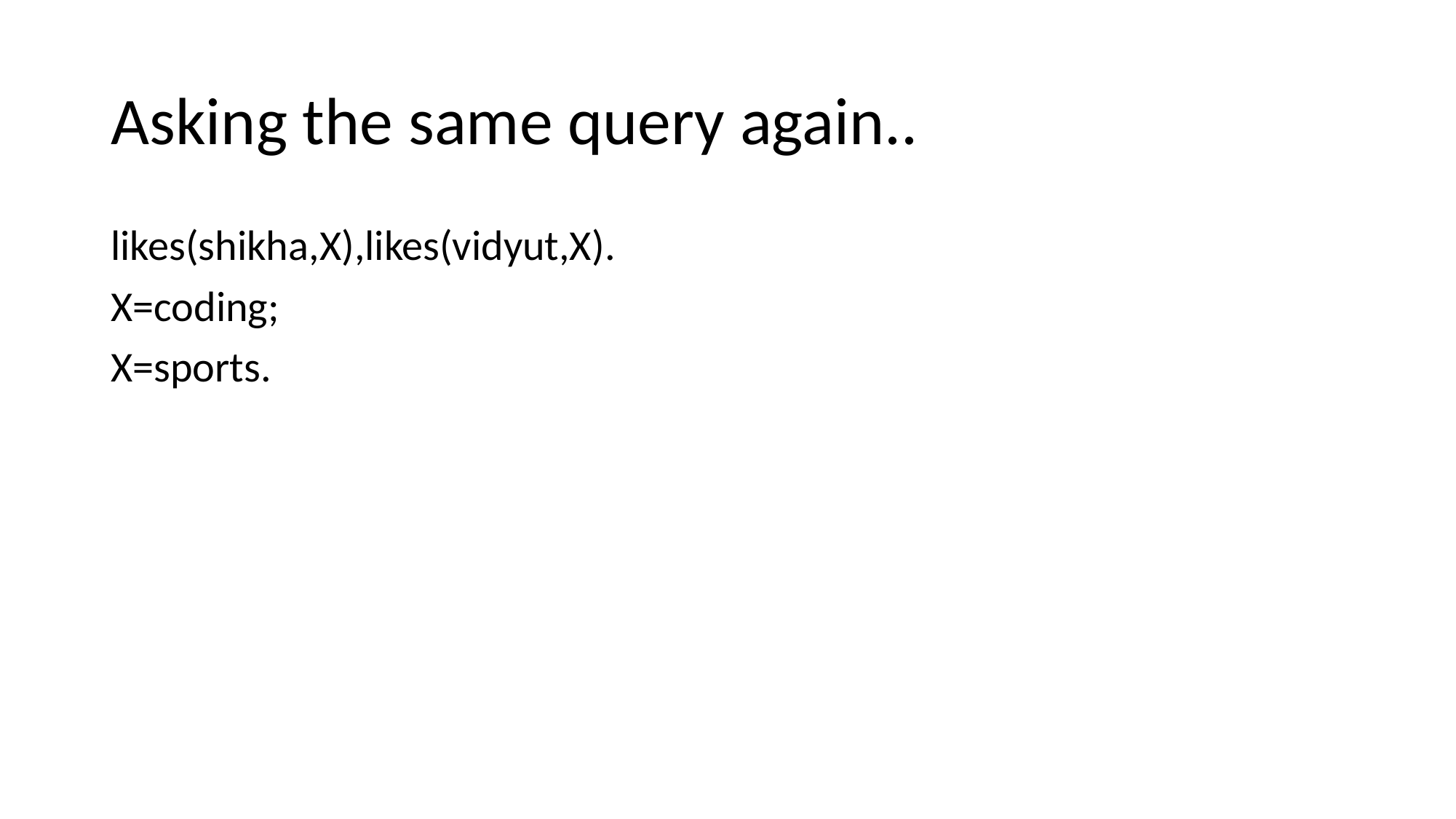

# Asking the same query again..
likes(shikha,X),likes(vidyut,X).
X=coding;
X=sports.